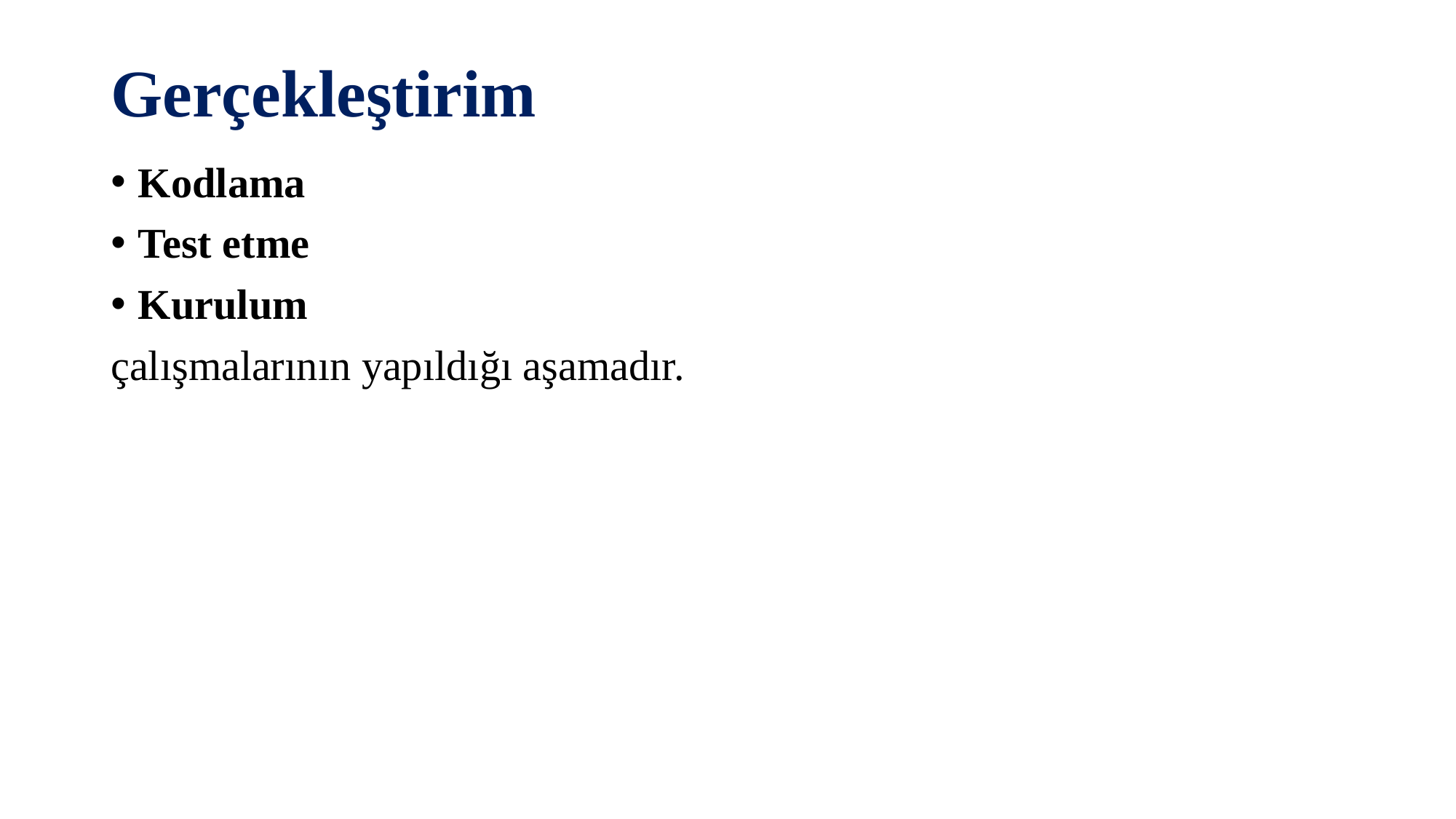

# Gerçekleştirim
Kodlama
Test etme
Kurulum
çalışmalarının yapıldığı aşamadır.